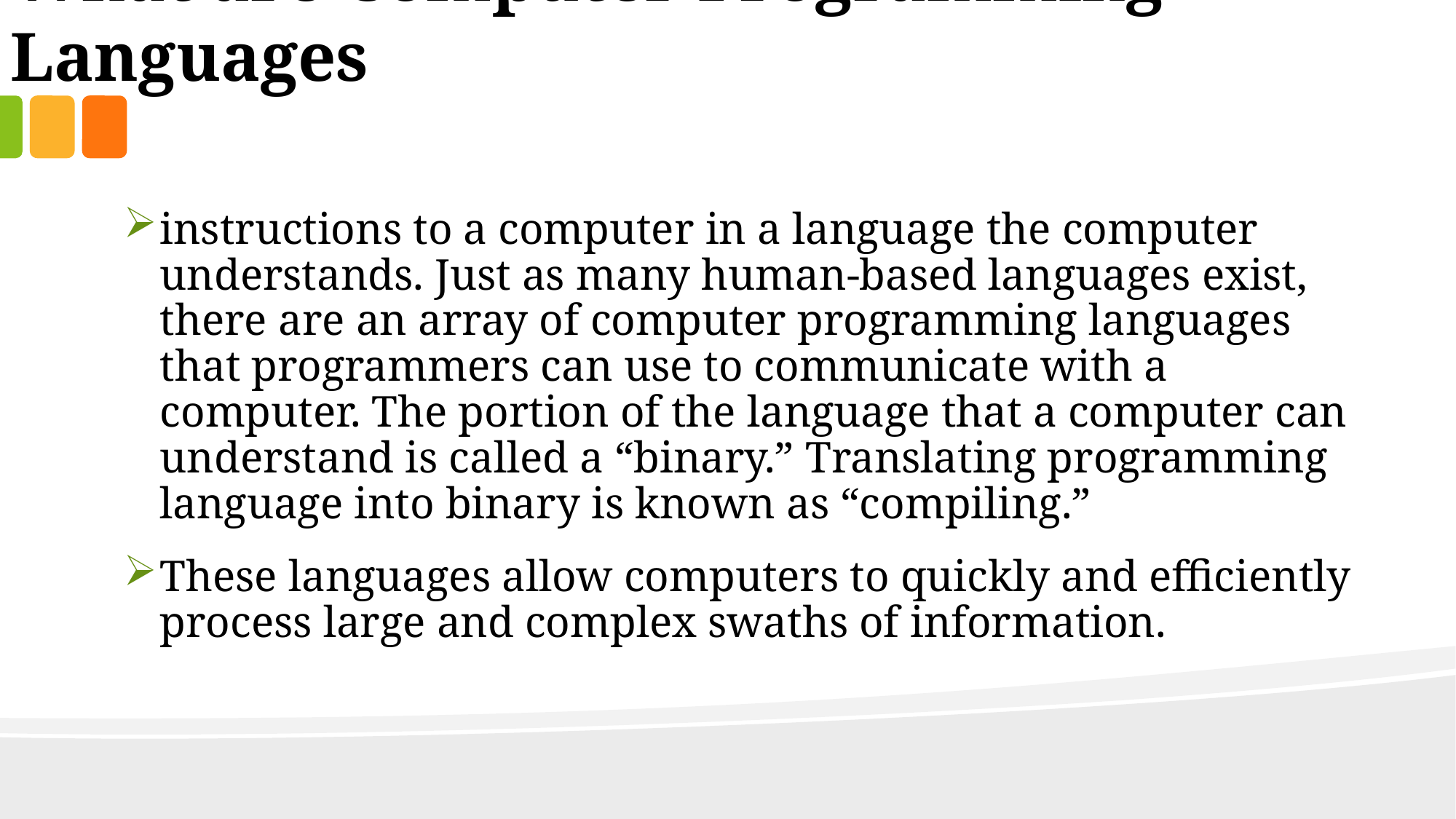

What are Computer Programming Languages
instructions to a computer in a language the computer understands. Just as many human-based languages exist, there are an array of computer programming languages that programmers can use to communicate with a computer. The portion of the language that a computer can understand is called a “binary.” Translating programming language into binary is known as “compiling.”
These languages allow computers to quickly and efficiently process large and complex swaths of information.